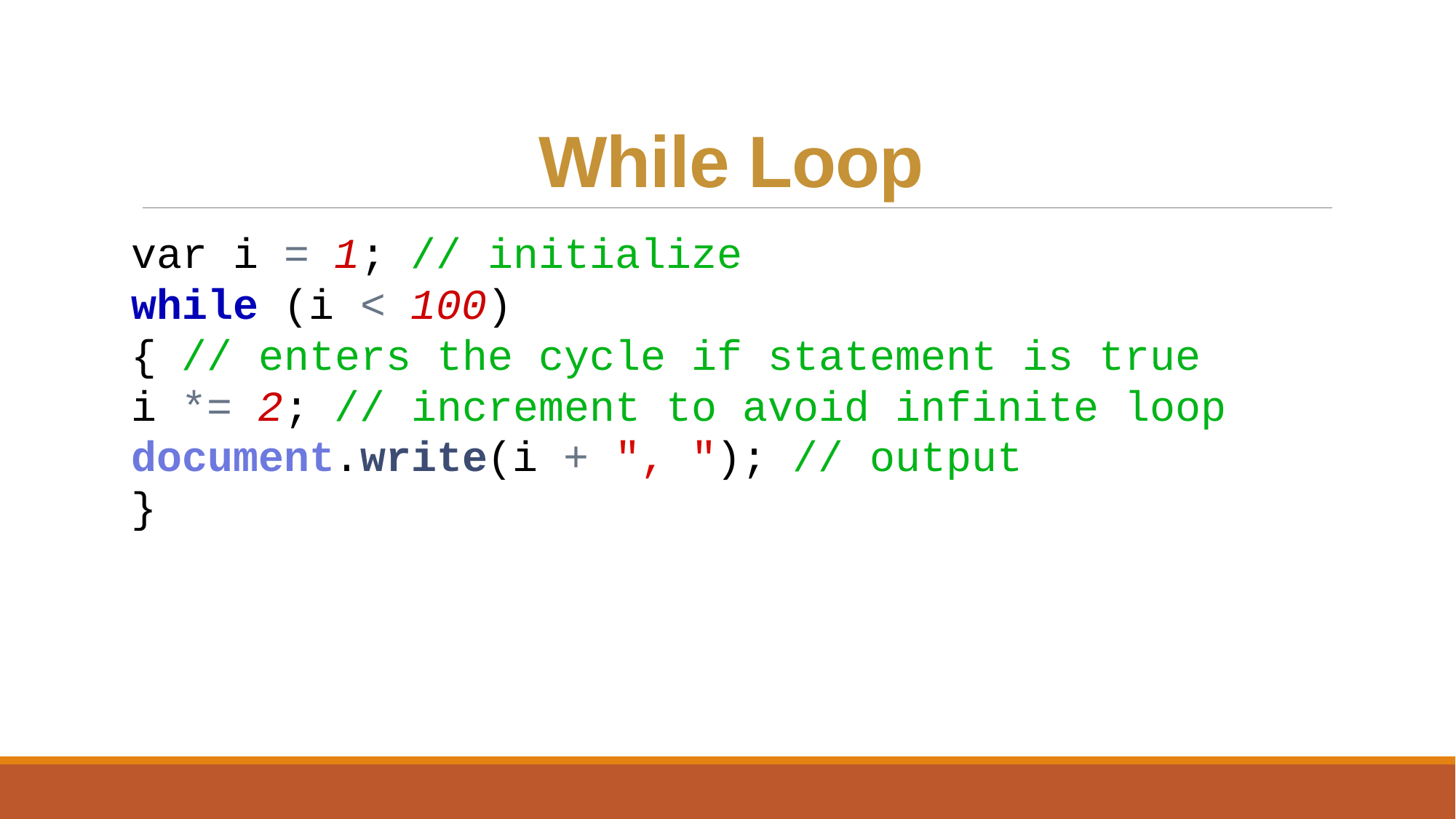

# While Loop
var i = 1; // initialize
while (i < 100)
{ // enters the cycle if statement is true
i *= 2; // increment to avoid infinite loop document.write(i + ", "); // output
}